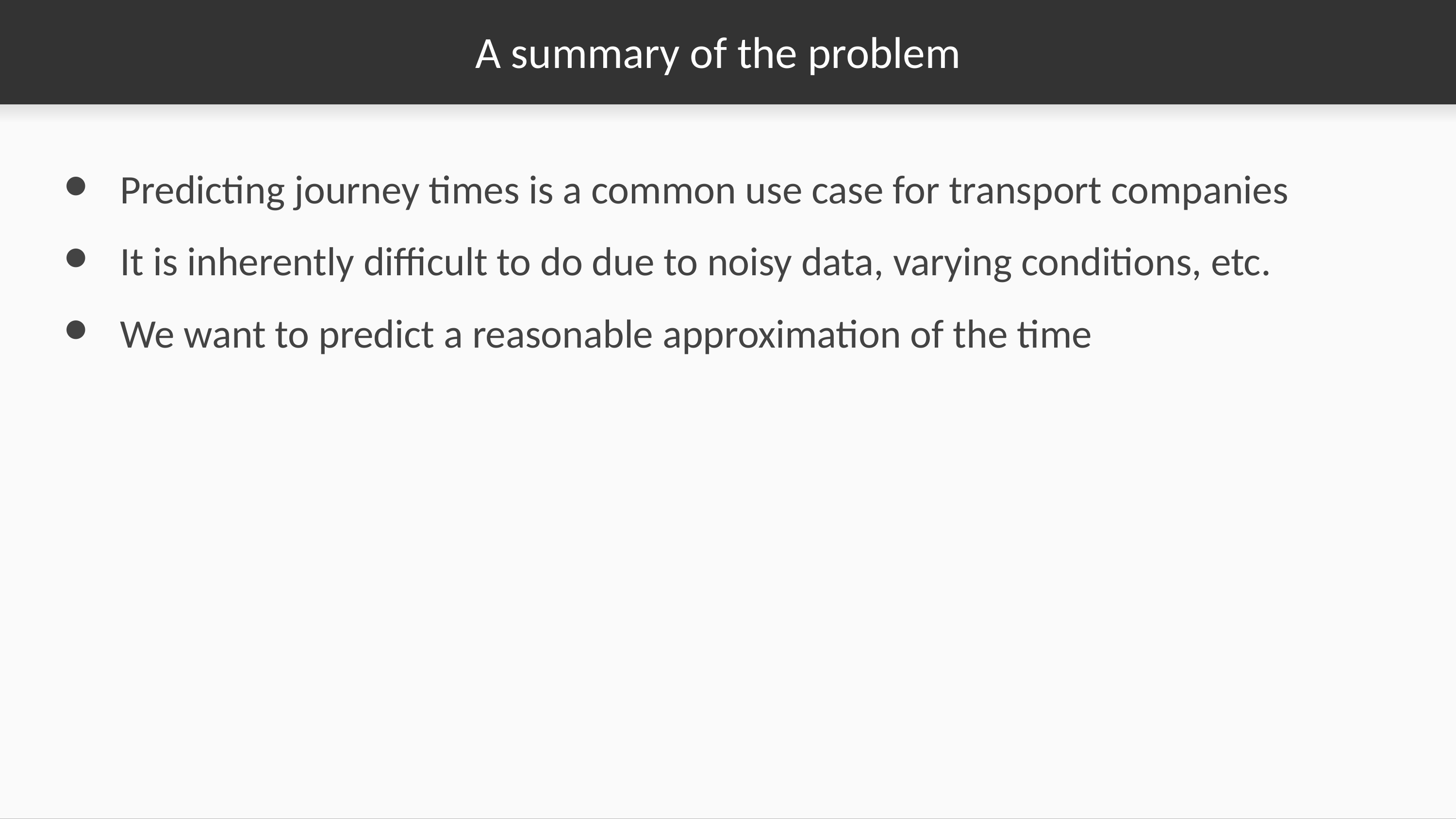

# A summary of the problem
Predicting journey times is a common use case for transport companies
It is inherently difficult to do due to noisy data, varying conditions, etc.
We want to predict a reasonable approximation of the time